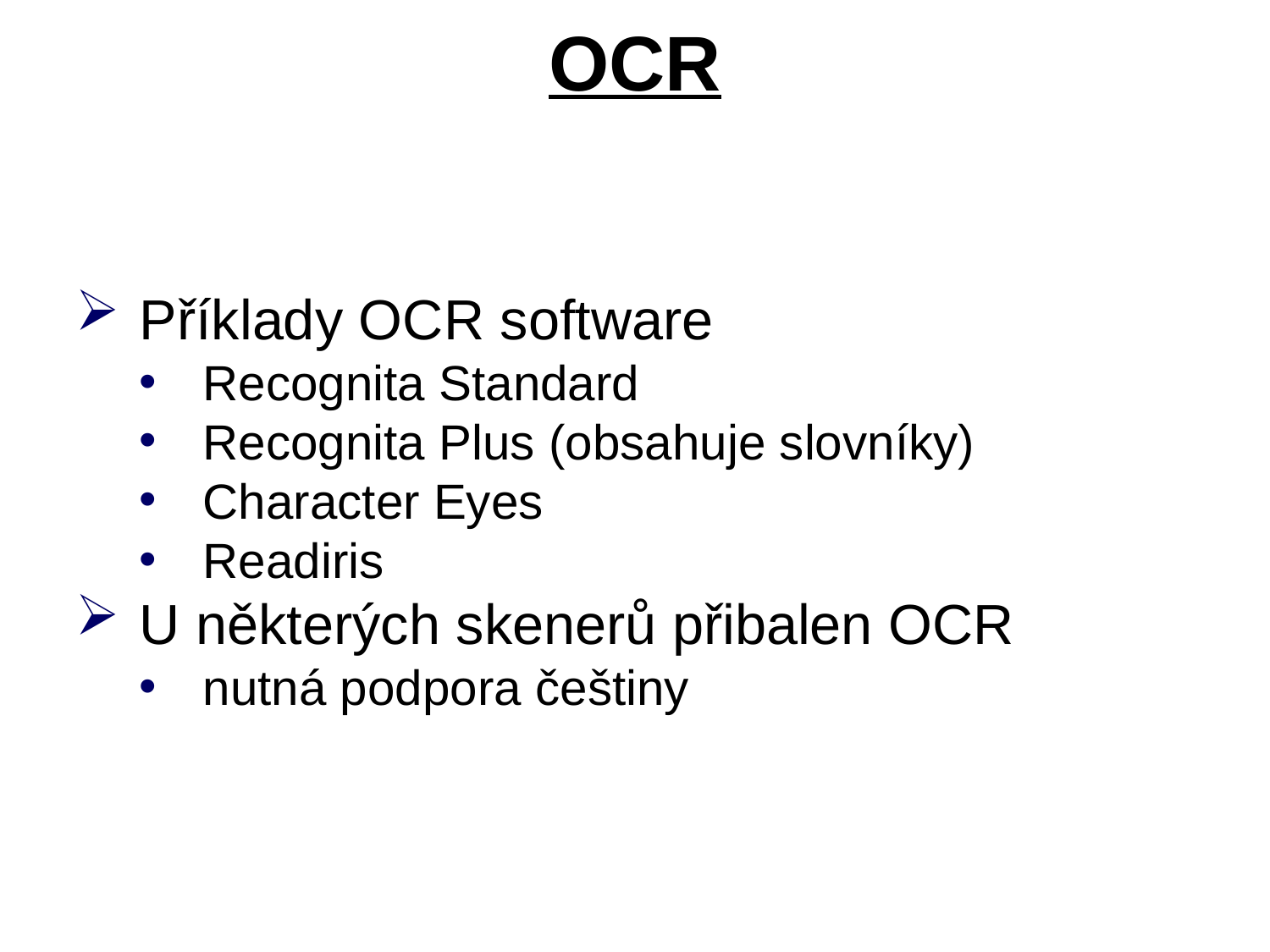

# OCR
Příklady OCR software
Recognita Standard
Recognita Plus (obsahuje slovníky)
Character Eyes
Readiris
U některých skenerů přibalen OCR
nutná podpora češtiny